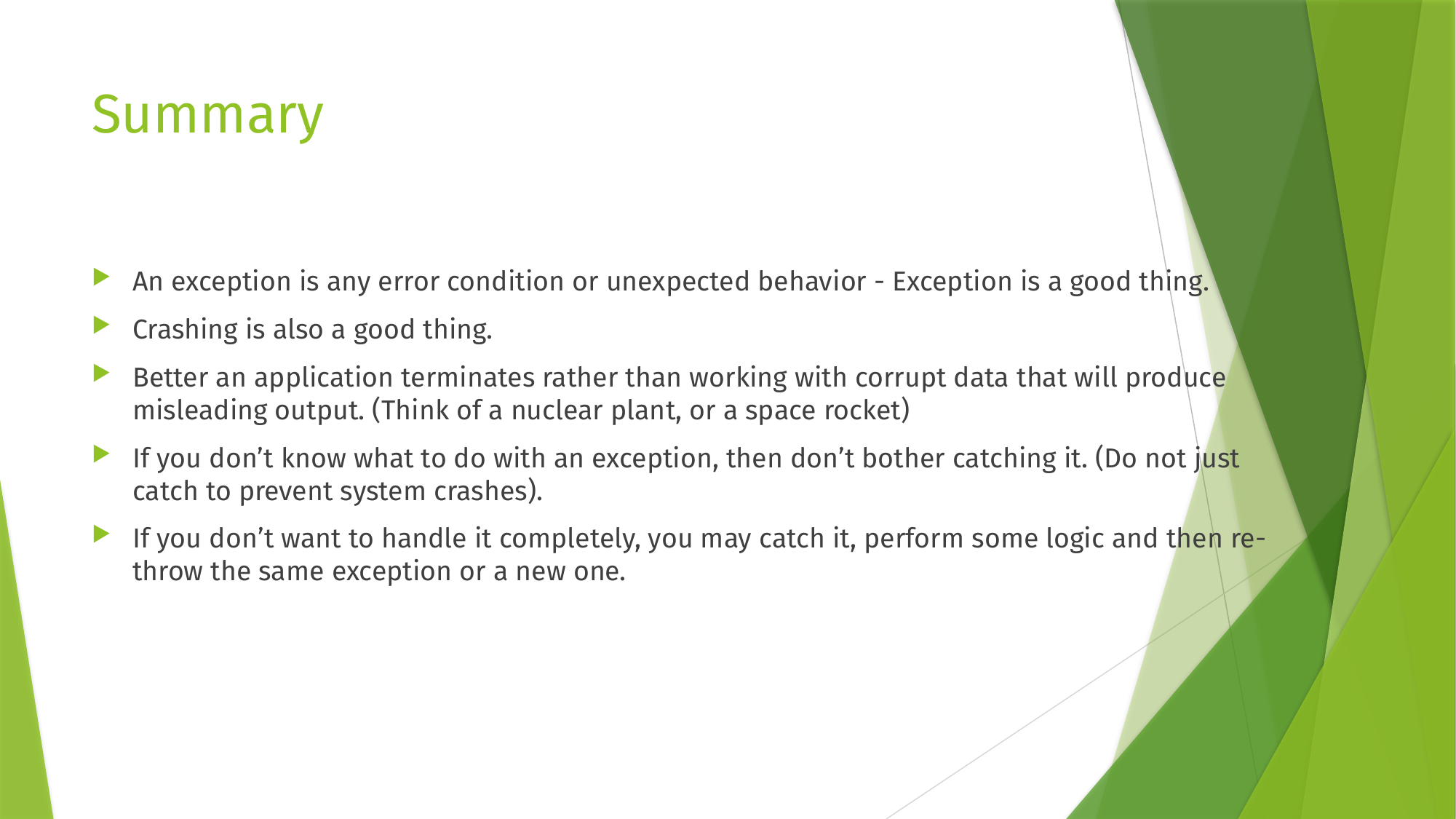

# Summary
An exception is any error condition or unexpected behavior - Exception is a good thing.
Crashing is also a good thing.
Better an application terminates rather than working with corrupt data that will produce misleading output. (Think of a nuclear plant, or a space rocket)
If you don’t know what to do with an exception, then don’t bother catching it. (Do not just catch to prevent system crashes).
If you don’t want to handle it completely, you may catch it, perform some logic and then re-throw the same exception or a new one.